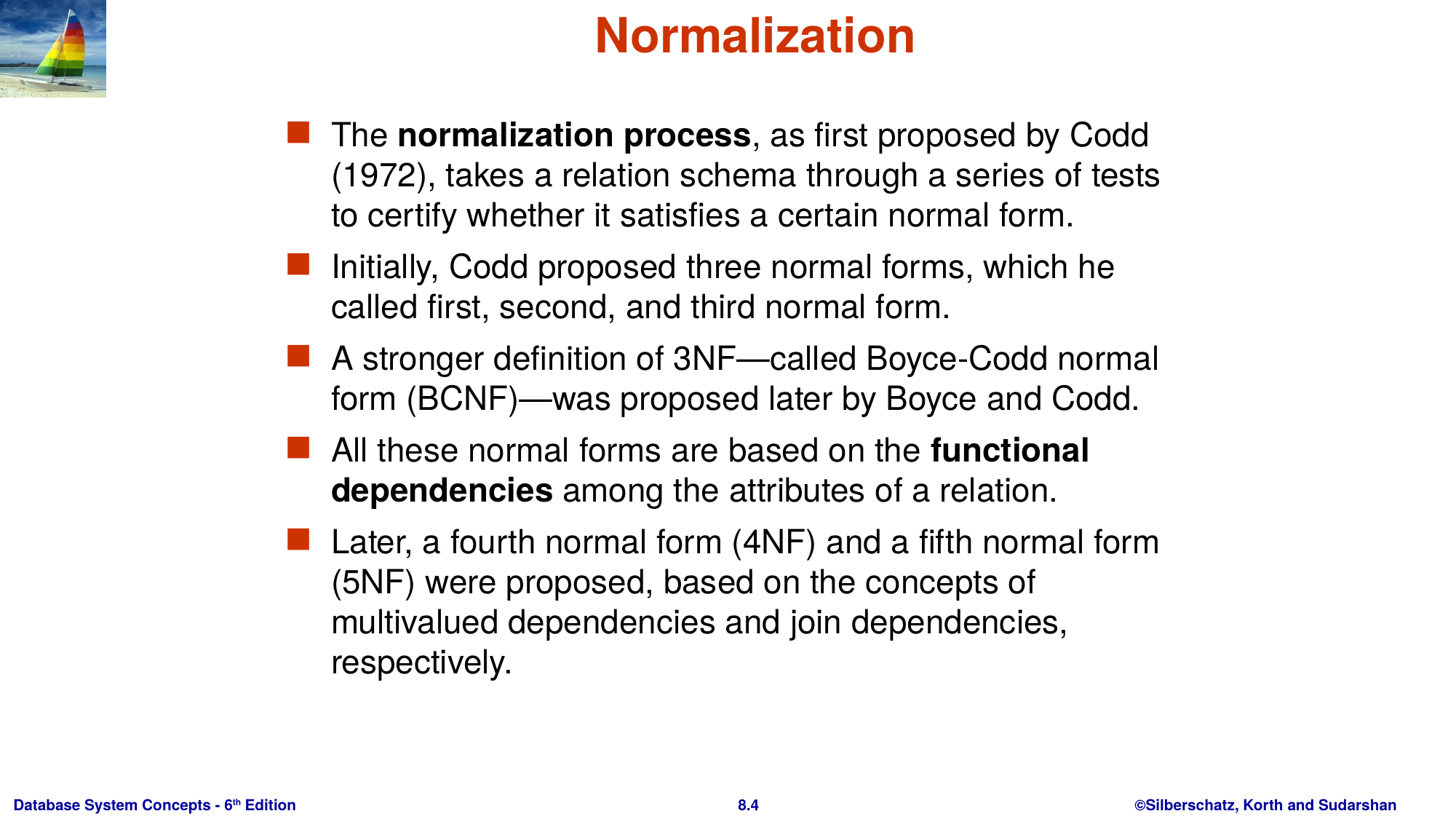

# Normalization
The normalization process, as first proposed by Codd (1972), takes a relation schema through a series of tests to certify whether it satisfies a certain normal form.
Initially, Codd proposed three normal forms, which he called first, second, and third normal form.
A stronger definition of 3NF—called Boyce-Codd normal form (BCNF)—was proposed later by Boyce and Codd.
All these normal forms are based on the functional dependencies among the attributes of a relation.
Later, a fourth normal form (4NF) and a fifth normal form (5NF) were proposed, based on the concepts of multivalued dependencies and join dependencies, respectively.